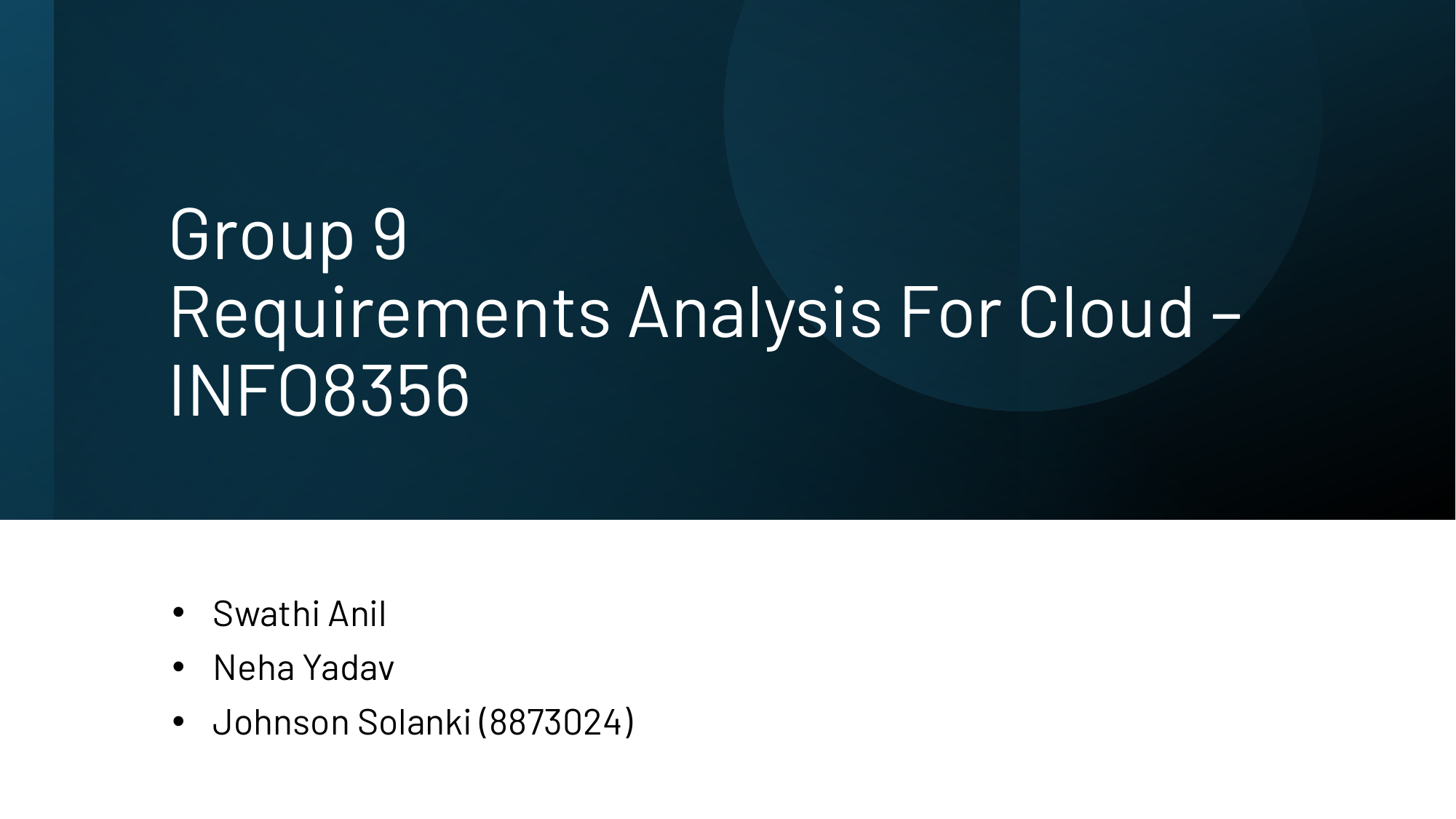

# Group 9 Requirements Analysis For Cloud – INFO8356
Swathi Anil
Neha Yadav
Johnson Solanki (8873024)